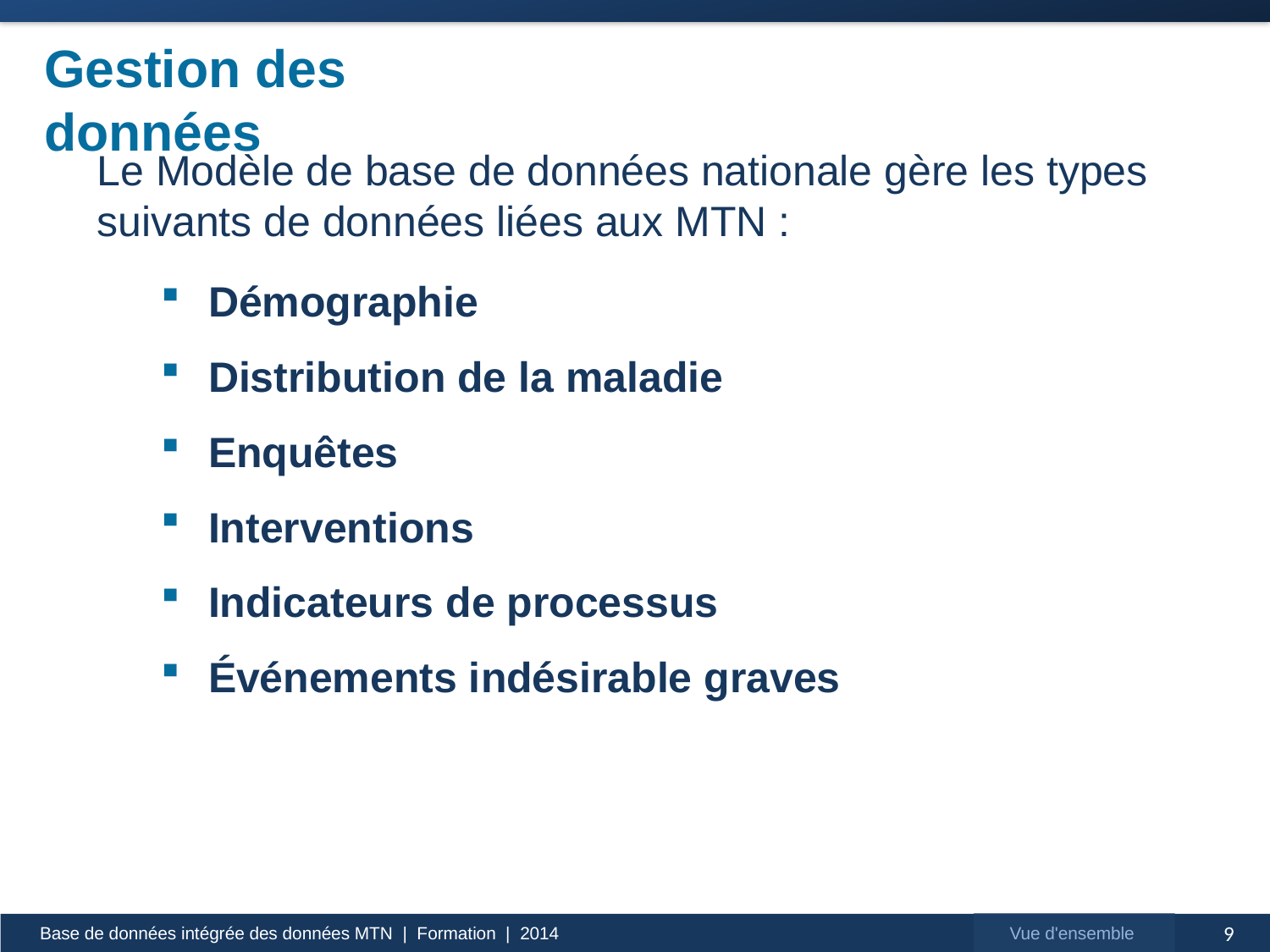

# Gestion des données
Le Modèle de base de données nationale gère les types suivants de données liées aux MTN :
Démographie
Distribution de la maladie
Enquêtes
Interventions
Indicateurs de processus
Événements indésirable graves